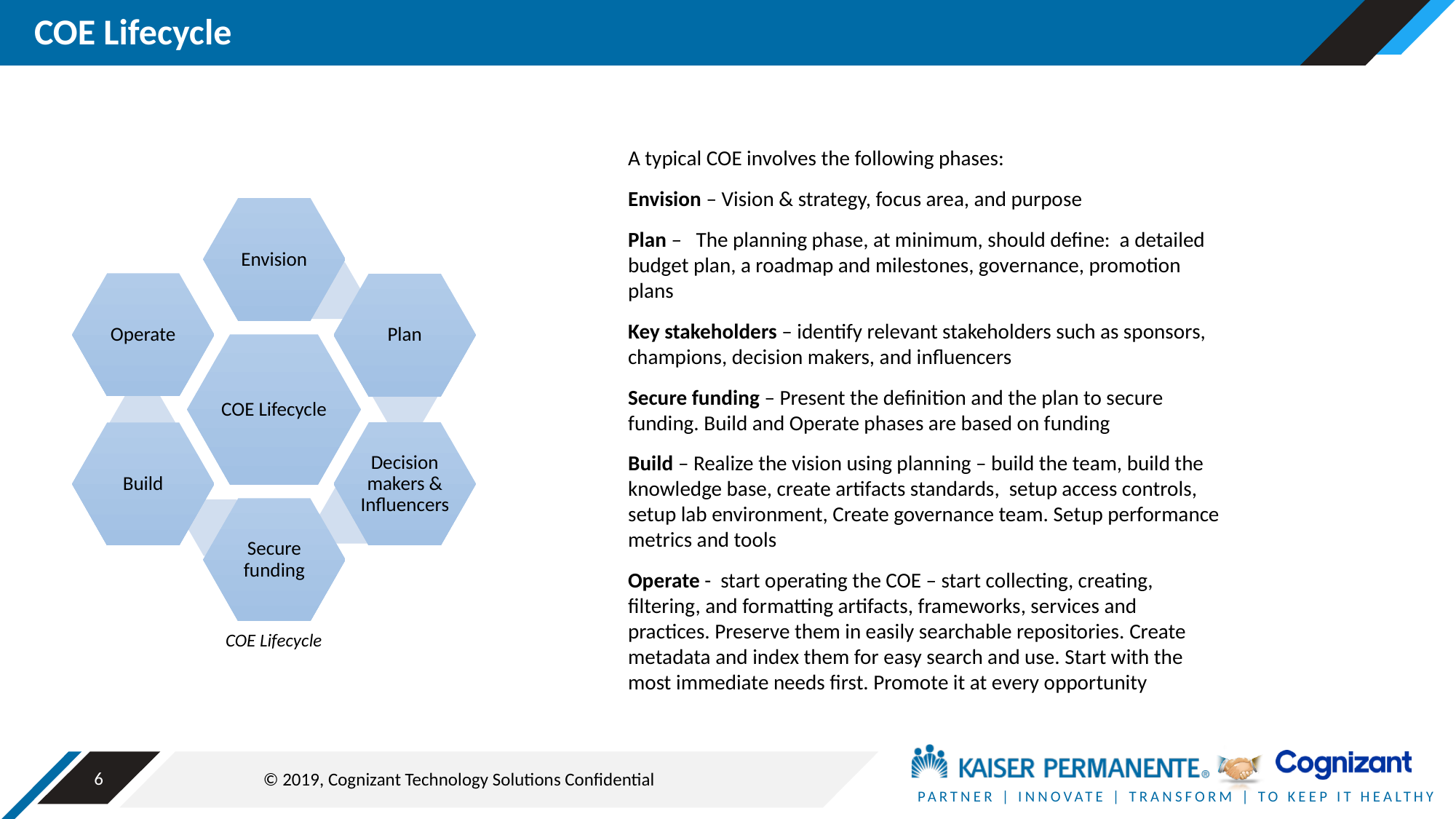

# COE Lifecycle
A typical COE involves the following phases:
Envision – Vision & strategy, focus area, and purpose
Plan –   The planning phase, at minimum, should define:  a detailed budget plan, a roadmap and milestones, governance, promotion plans
Key stakeholders – identify relevant stakeholders such as sponsors, champions, decision makers, and influencers
Secure funding – Present the definition and the plan to secure funding. Build and Operate phases are based on funding
Build – Realize the vision using planning – build the team, build the knowledge base, create artifacts standards,  setup access controls, setup lab environment, Create governance team. Setup performance metrics and tools
Operate -  start operating the COE – start collecting, creating, filtering, and formatting artifacts, frameworks, services and practices. Preserve them in easily searchable repositories. Create metadata and index them for easy search and use. Start with the most immediate needs first. Promote it at every opportunity
COE Lifecycle
Envision
Plan
Decision makers & Influencers
Secure funding
Build
Operate
COE Lifecycle